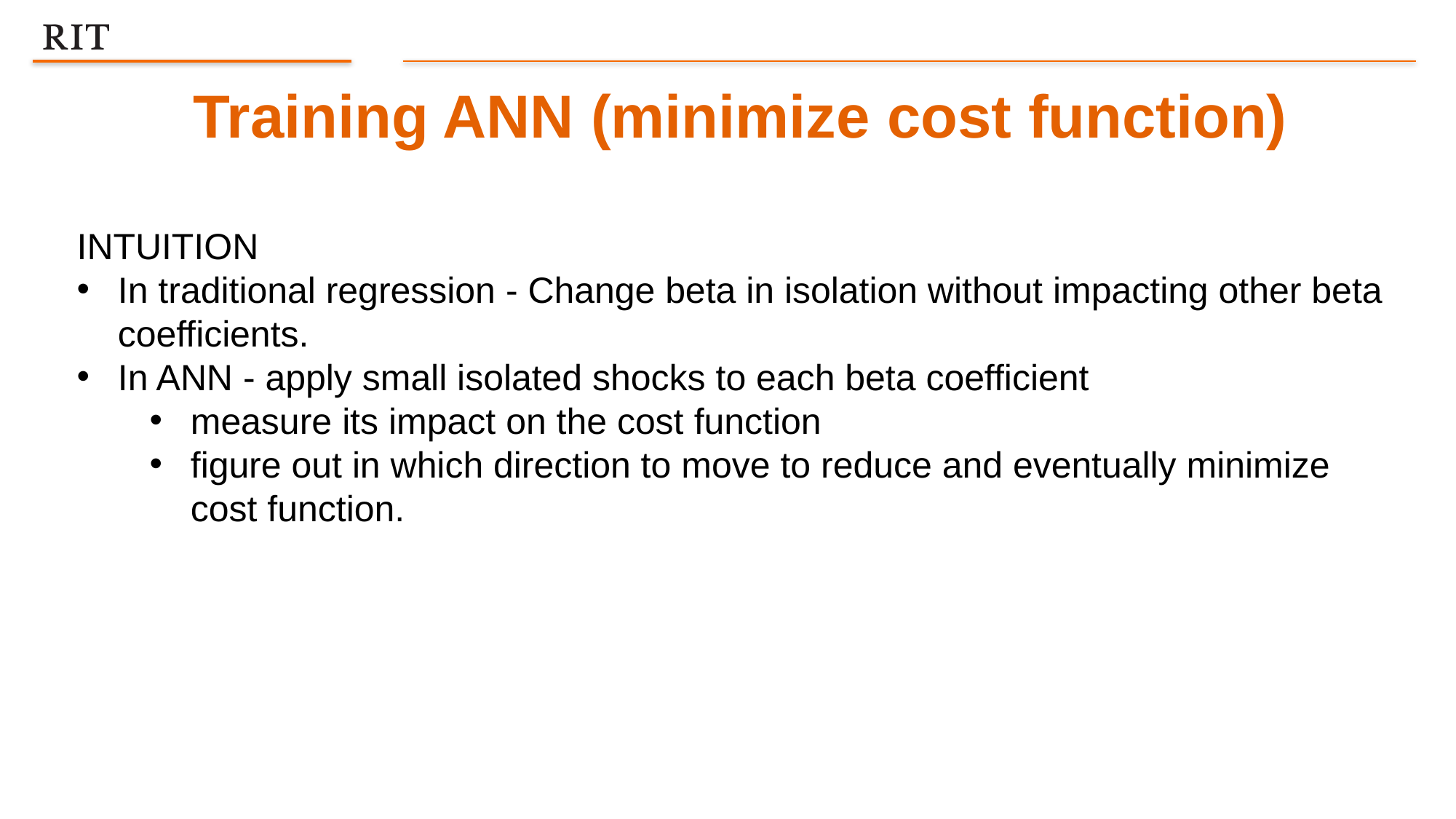

Training ANN (minimize cost function)

INTUITION
In traditional regression - Change beta in isolation without impacting other beta coefficients.
In ANN - apply small isolated shocks to each beta coefficient
measure its impact on the cost function
figure out in which direction to move to reduce and eventually minimize cost function.